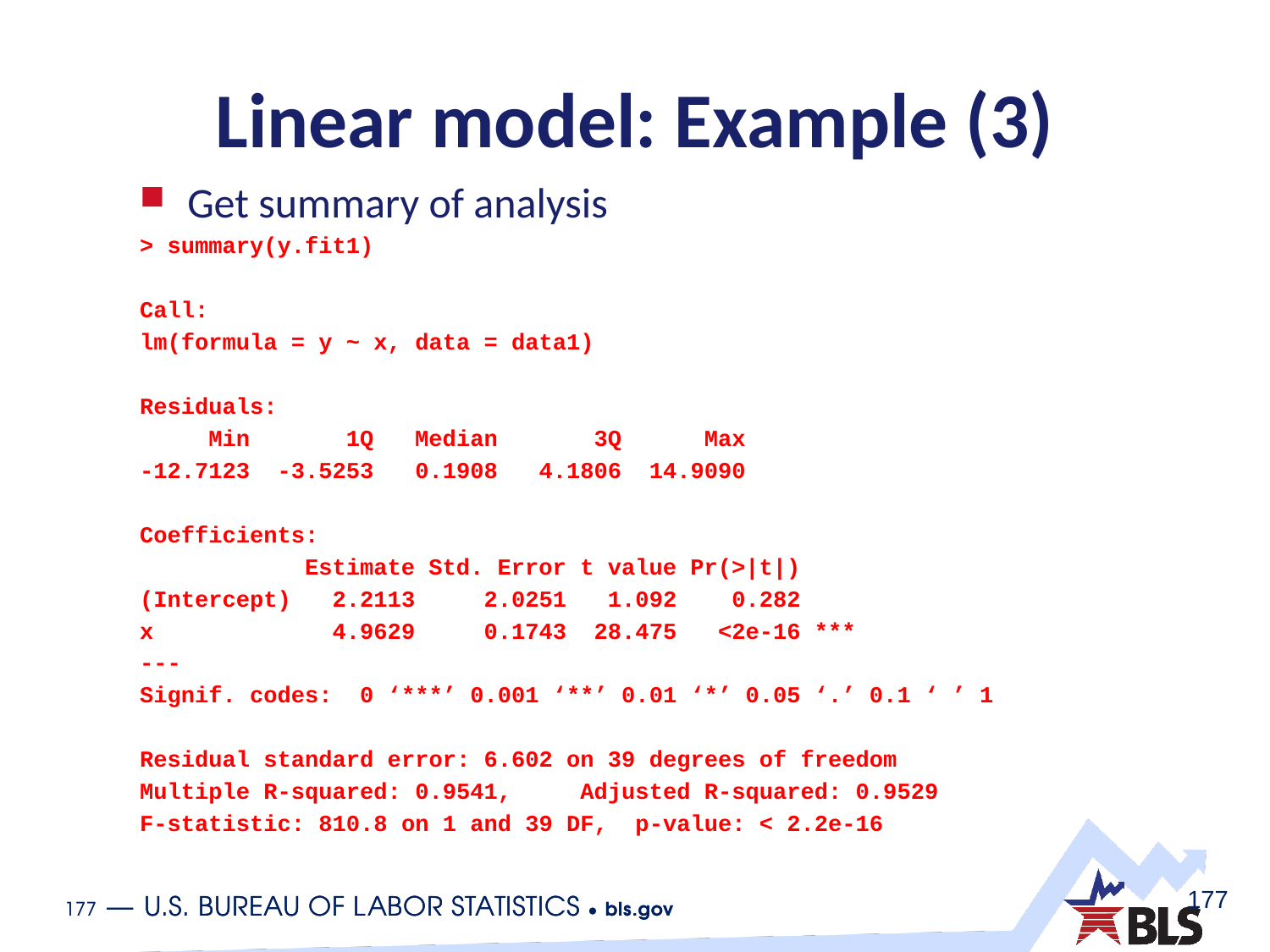

# Linear model: Example (3)
Get summary of analysis
> summary(y.fit1)

Call:
lm(formula = y ~ x, data = data1)

Residuals:
     Min       1Q   Median       3Q      Max
-12.7123  -3.5253   0.1908   4.1806  14.9090

Coefficients:
            Estimate Std. Error t value Pr(>|t|)
(Intercept)   2.2113     2.0251   1.092    0.282
x             4.9629     0.1743  28.475   <2e-16 ***
---
Signif. codes:  0 ‘***’ 0.001 ‘**’ 0.01 ‘*’ 0.05 ‘.’ 0.1 ‘ ’ 1

Residual standard error: 6.602 on 39 degrees of freedom
Multiple R-squared: 0.9541,     Adjusted R-squared: 0.9529
F-statistic: 810.8 on 1 and 39 DF,  p-value: < 2.2e-16
177